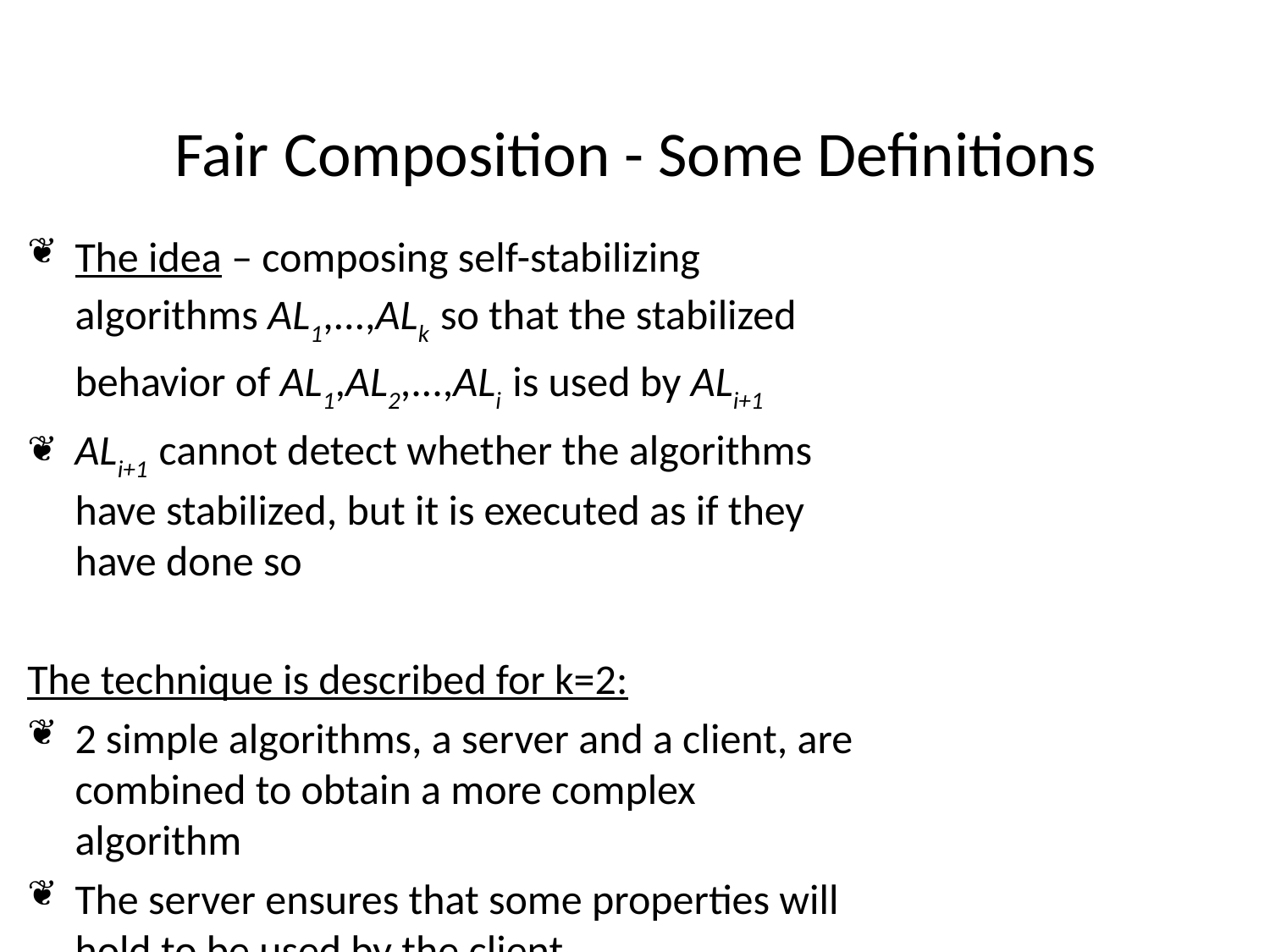

# Fair Composition - Some Definitions
The idea – composing self-stabilizing algorithms AL1,...,ALk so that the stabilized behavior of AL1,AL2,...,ALi is used by ALi+1
ALi+1  cannot detect whether the algorithms have stabilized, but it is executed as if they have done so

The technique is described for k=2:
2 simple algorithms, a server and a client, are combined to obtain a more complex algorithm
The server ensures that some properties will hold to be used by the client
2-44
Chapter 2 - Definitions, Techniques and Paradigms